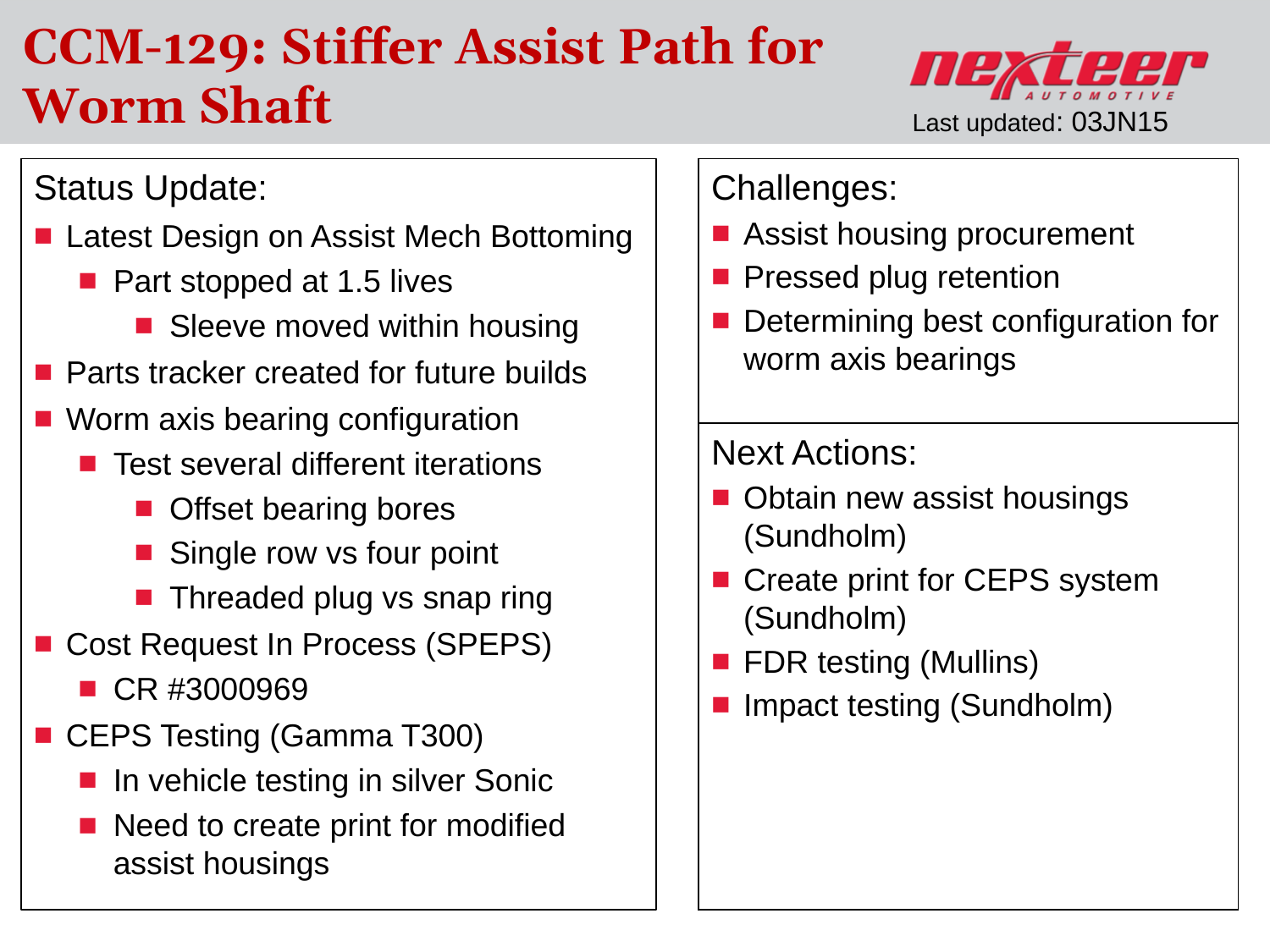

CCM-129: Stiffer Assist Path for Worm Shaft
Last updated: 03JN15

Status Update:
Latest Design on Assist Mech Bottoming
Part stopped at 1.5 lives
Sleeve moved within housing
Parts tracker created for future builds
Worm axis bearing configuration
Test several different iterations
Offset bearing bores
Single row vs four point
Threaded plug vs snap ring
Cost Request In Process (SPEPS)
CR #3000969
CEPS Testing (Gamma T300)
In vehicle testing in silver Sonic
Need to create print for modified assist housings

Challenges:
Assist housing procurement
Pressed plug retention
Determining best configuration for worm axis bearings
Next Actions:
Obtain new assist housings (Sundholm)
Create print for CEPS system (Sundholm)
FDR testing (Mullins)
Impact testing (Sundholm)